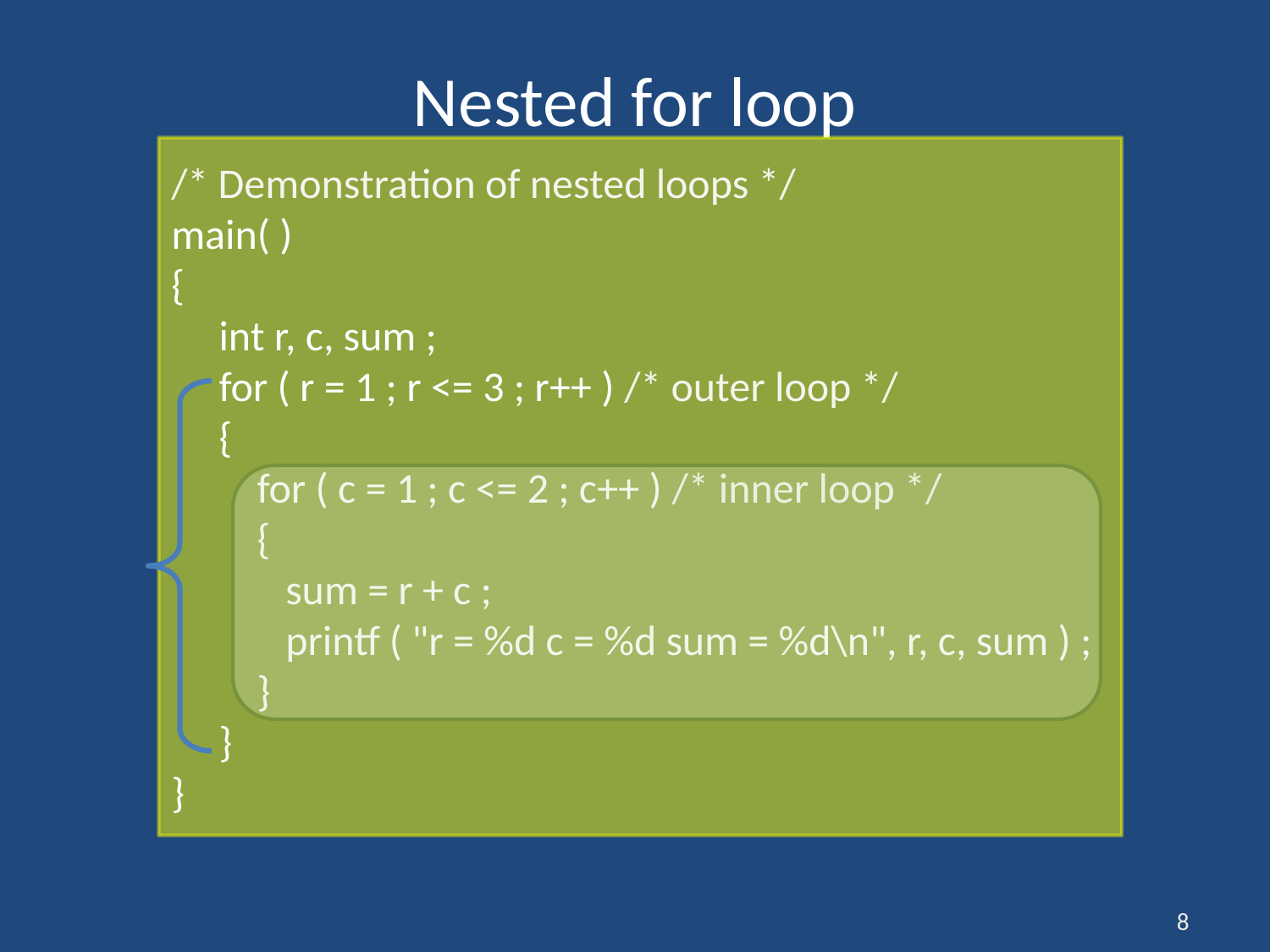

# Nested for loop
/* Demonstration of nested loops */
main( )
{
     int r, c, sum ;
     for ( r = 1 ; r <= 3 ; r++ ) /* outer loop */
     {
         for ( c = 1 ; c <= 2 ; c++ ) /* inner loop */
         {
            sum = r + c ;
            printf ( "r = %d c = %d sum = %d\n", r, c, sum ) ;
         }
     }
}